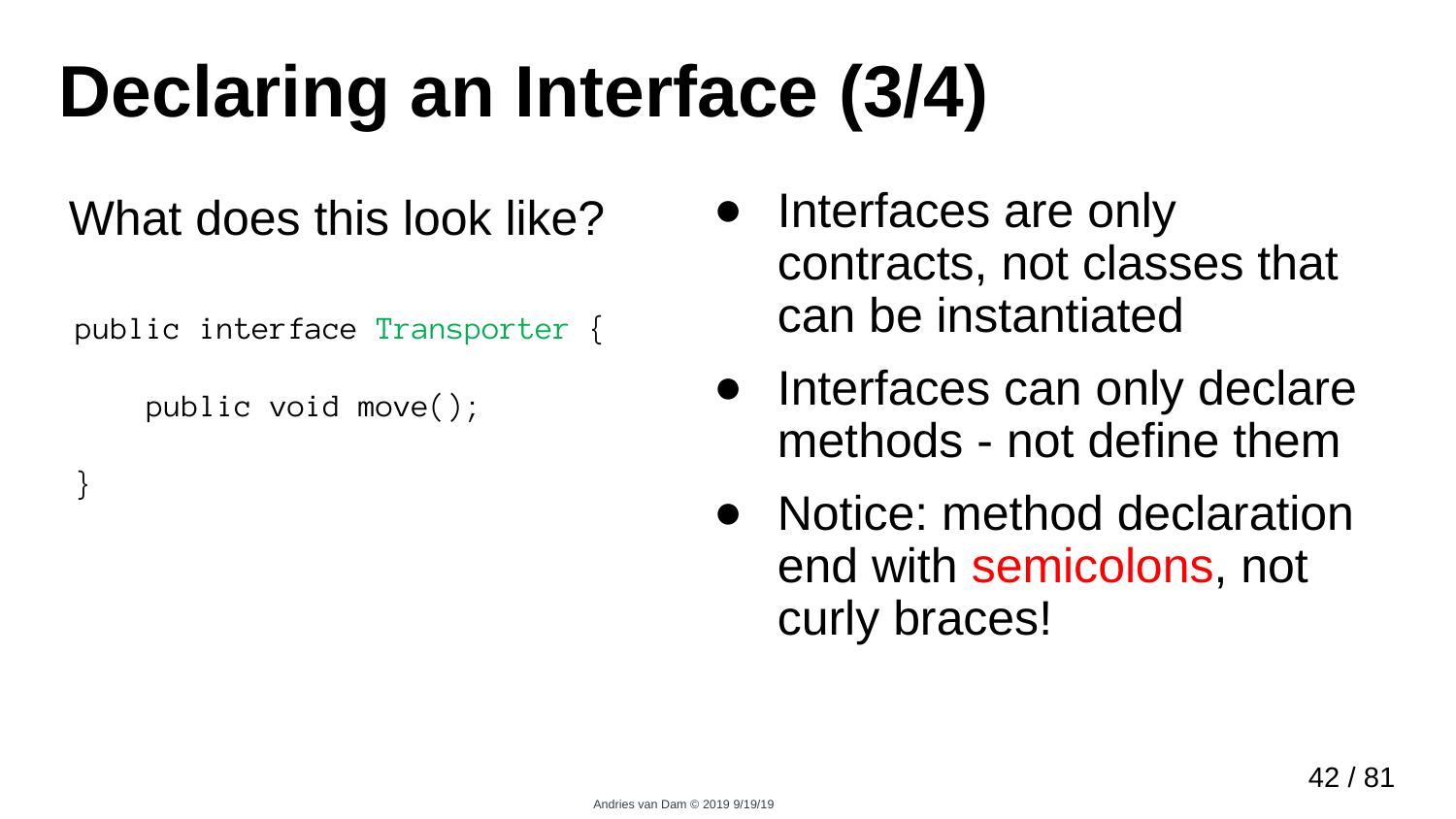

# Declaring an Interface (3/4)
What does this look like?
Interfaces are only contracts, not classes that can be instantiated
Interfaces can only declare methods - not define them
Notice: method declaration end with semicolons, not curly braces!
public interface Transporter {

    public void move();

}
42 / 81